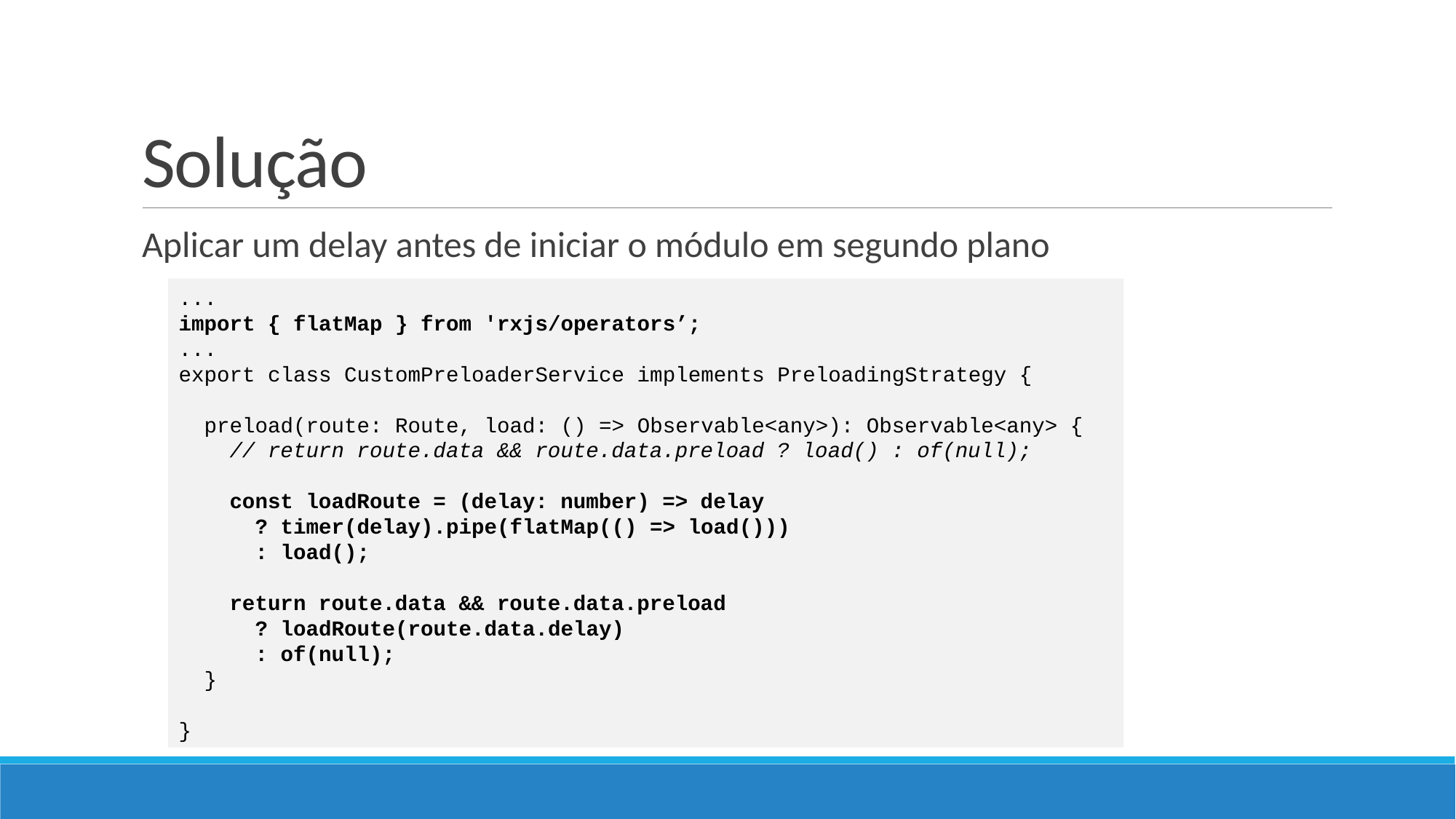

# Solução
Aplicar um delay antes de iniciar o módulo em segundo plano

...
import { flatMap } from 'rxjs/operators’;
...
export class CustomPreloaderService implements PreloadingStrategy {

  preload(route: Route, load: () => Observable<any>): Observable<any> {
    // return route.data && route.data.preload ? load() : of(null);

    const loadRoute = (delay: number) => delay
      ? timer(delay).pipe(flatMap(() => load()))
      : load();

    return route.data && route.data.preload
      ? loadRoute(route.data.delay)
      : of(null);
  }

}